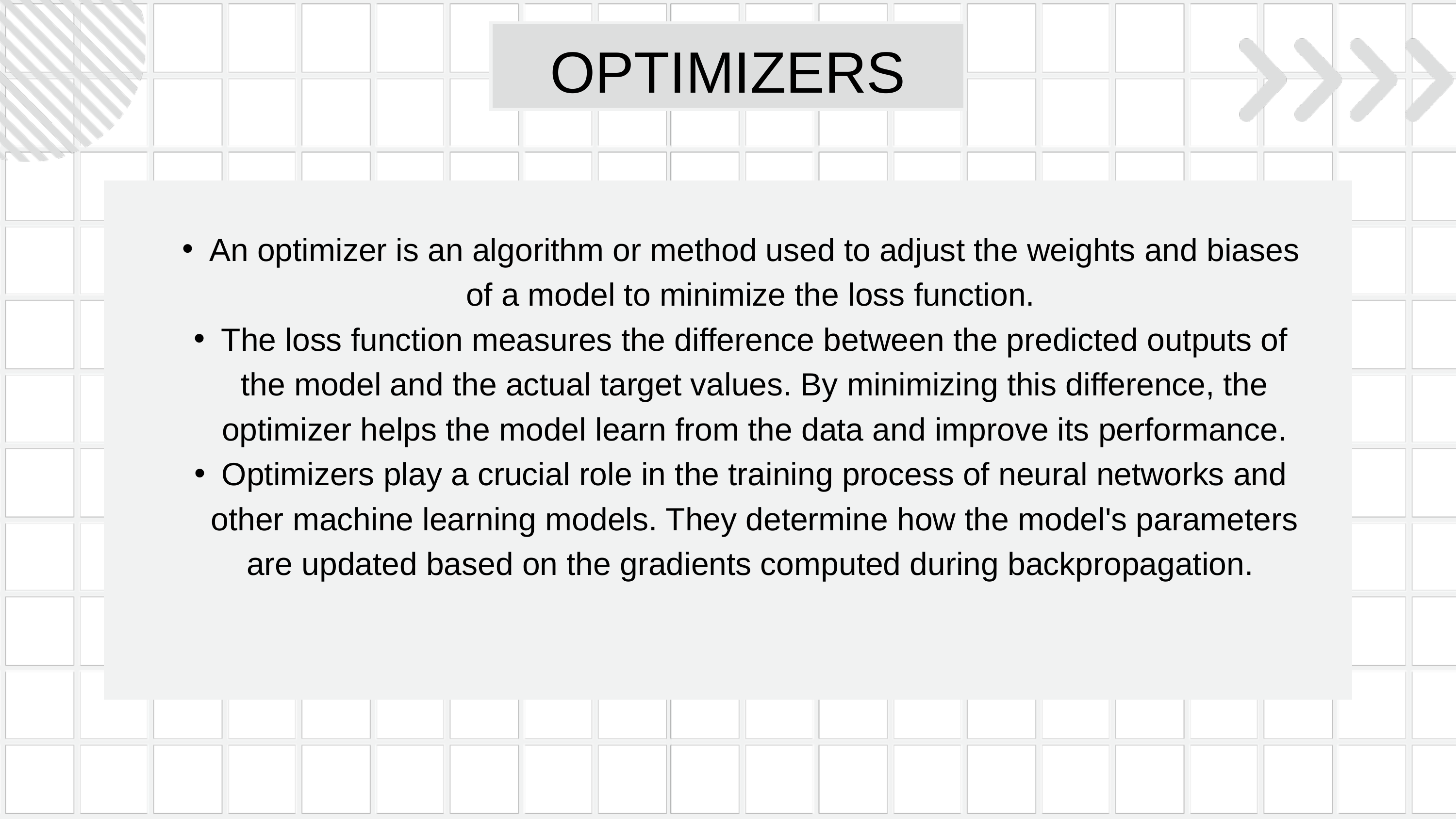

OPTIMIZERS

An optimizer is an algorithm or method used to adjust the weights and biases of a model to minimize the loss function.
The loss function measures the difference between the predicted outputs of the model and the actual target values. By minimizing this difference, the optimizer helps the model learn from the data and improve its performance.
Optimizers play a crucial role in the training process of neural networks and other machine learning models. They determine how the model's parameters are updated based on the gradients computed during backpropagation.